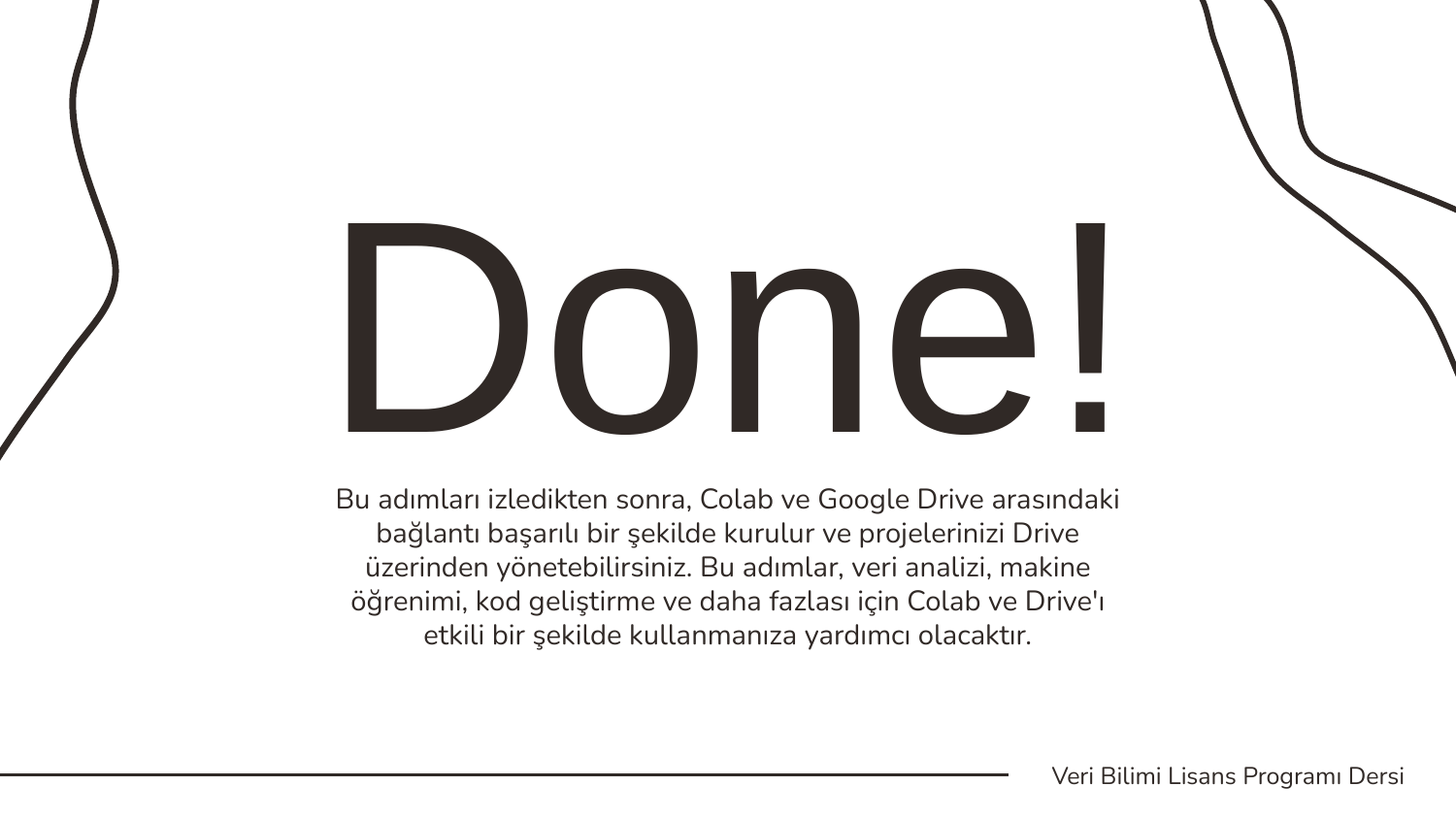

# Done!
Bu adımları izledikten sonra, Colab ve Google Drive arasındaki bağlantı başarılı bir şekilde kurulur ve projelerinizi Drive üzerinden yönetebilirsiniz. Bu adımlar, veri analizi, makine öğrenimi, kod geliştirme ve daha fazlası için Colab ve Drive'ı etkili bir şekilde kullanmanıza yardımcı olacaktır.
Veri Bilimi Lisans Programı Dersi